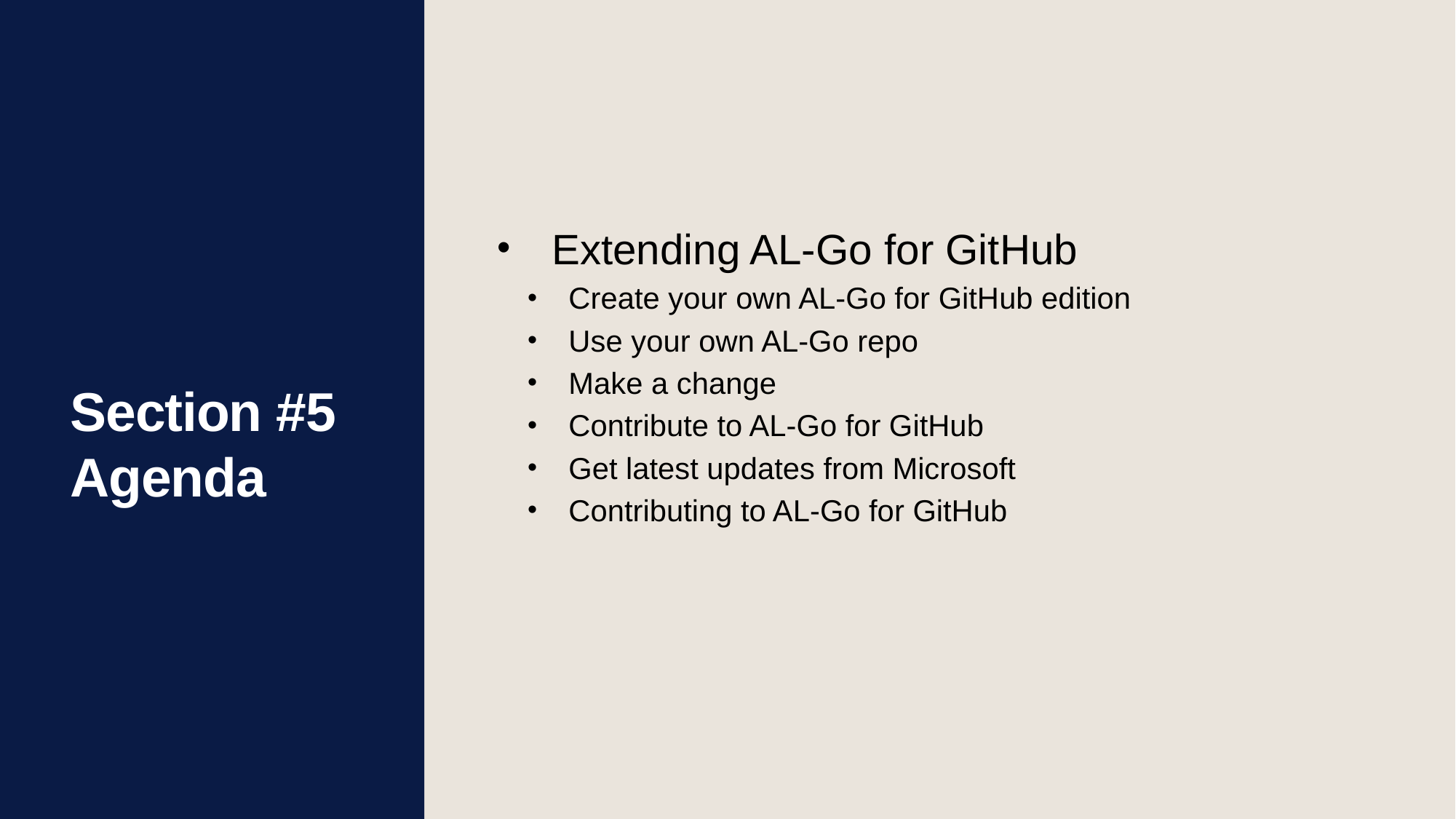

Extending AL-Go for GitHub
Create your own AL-Go for GitHub edition
Use your own AL-Go repo
Make a change
Contribute to AL-Go for GitHub
Get latest updates from Microsoft
Contributing to AL-Go for GitHub

# Section #5 Agenda